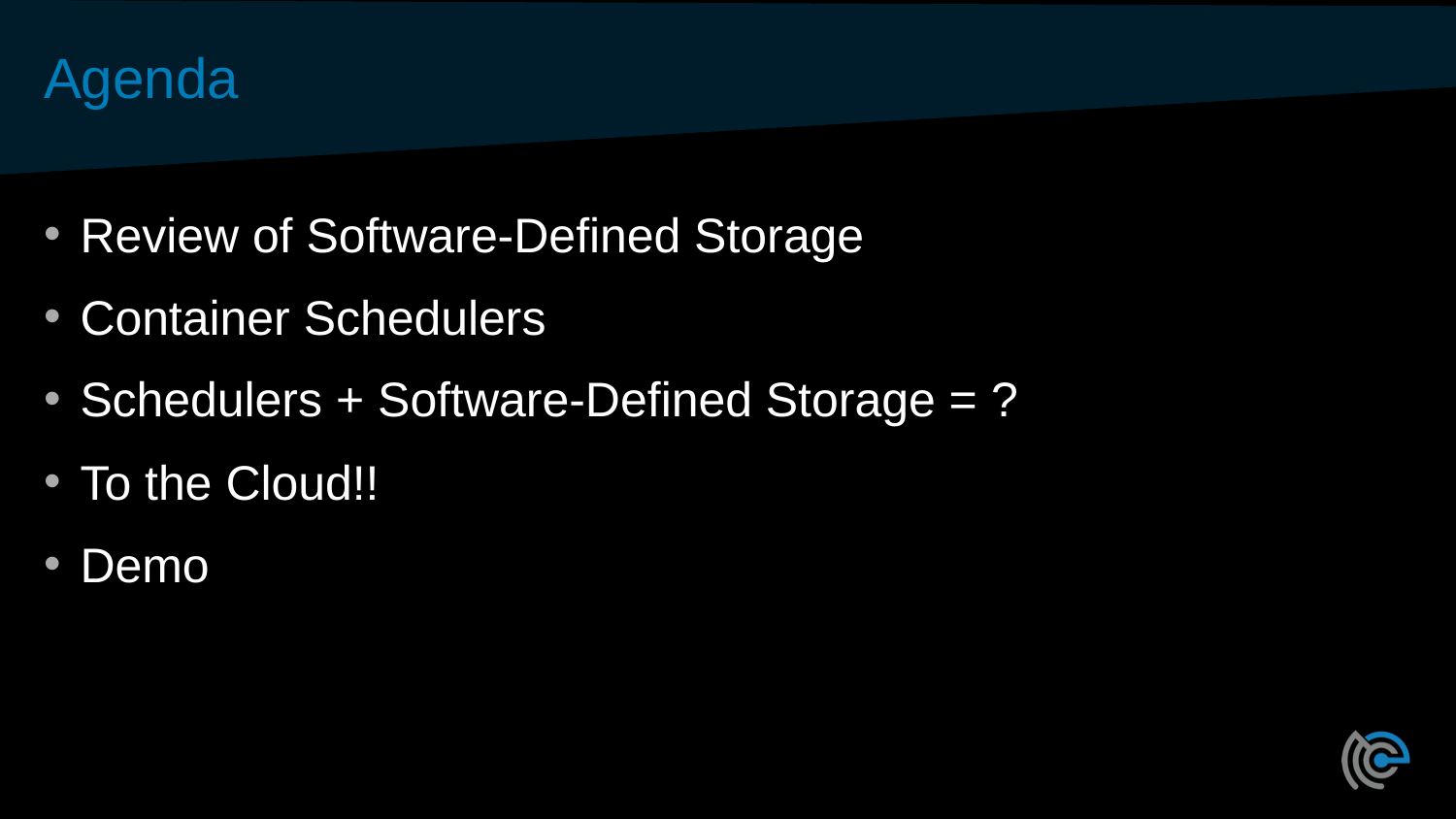

# Agenda
Review of Software-Defined Storage
Container Schedulers
Schedulers + Software-Defined Storage = ?
To the Cloud!!
Demo